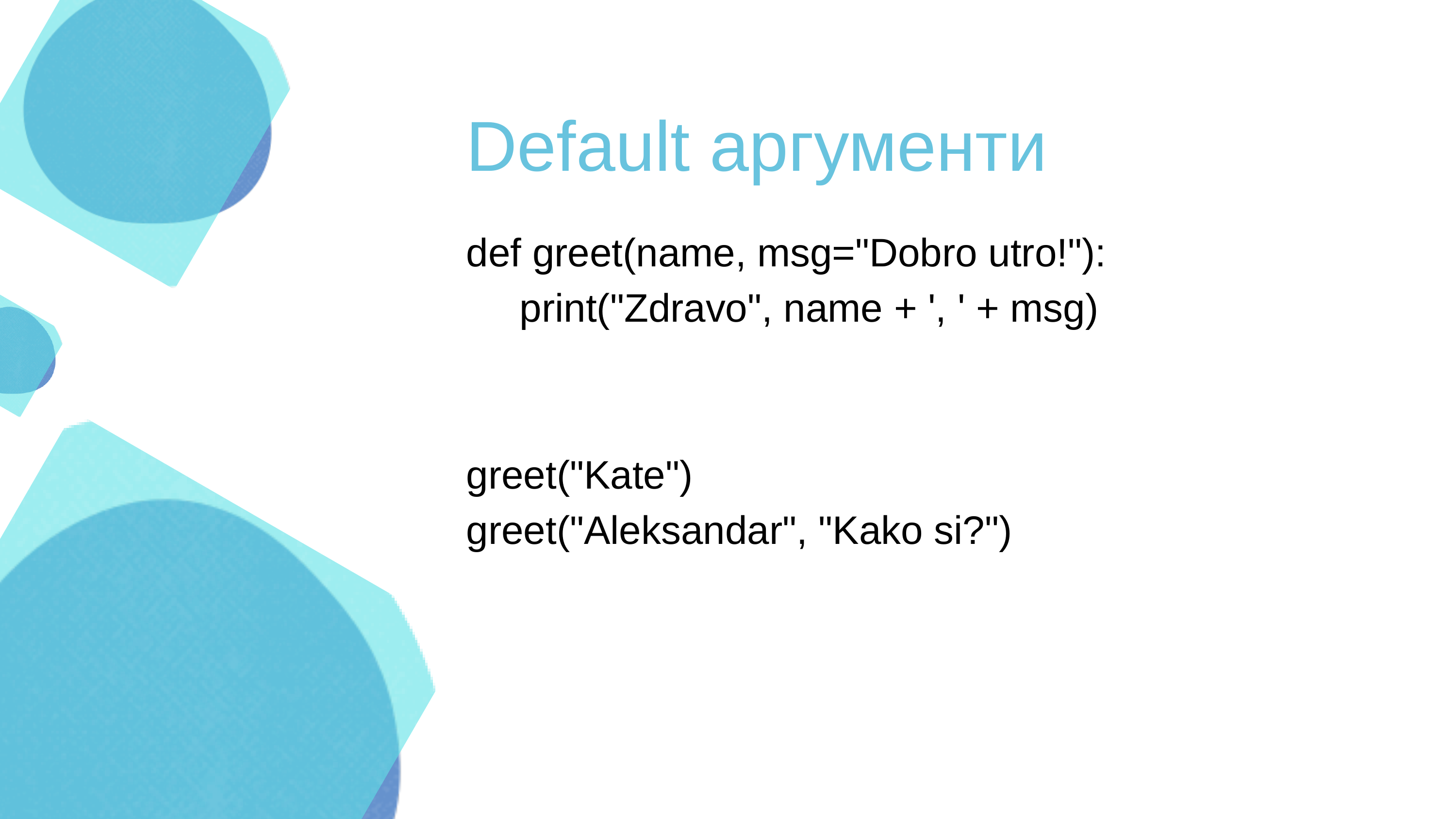

Default аргументи
def greet(name, msg="Dobro utro!"):
     print("Zdravo", name + ', ' + msg)

greet("Kate")
greet("Aleksandar", "Kako si?")